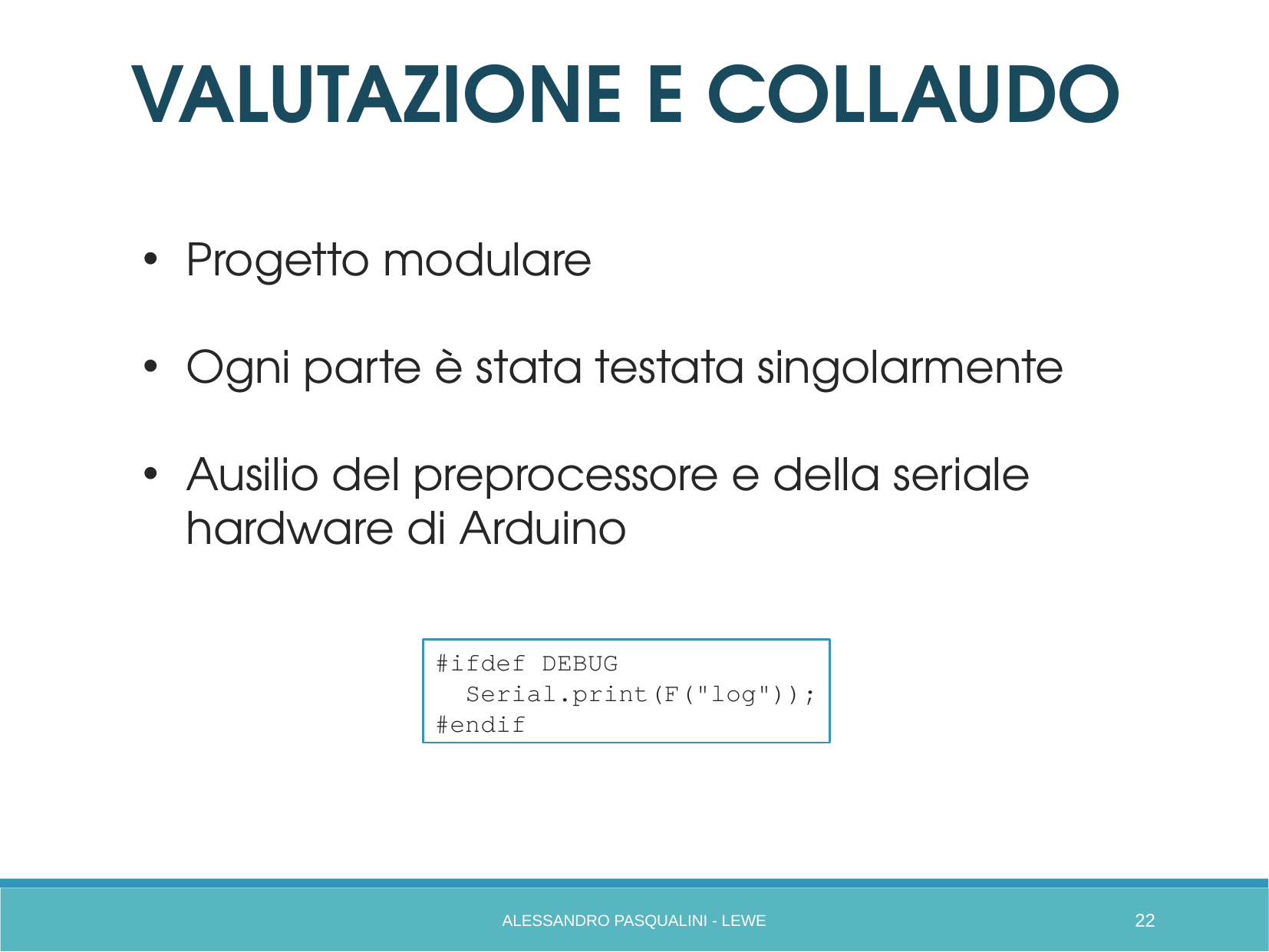

VALUTAZIONE E COLLAUDO
Progetto modulare

Ogni parte è stata testata singolarmente

Ausilio del preprocessore e della seriale hardware di Arduino
#ifdef DEBUG
  Serial.print(F("log"));
#endif
Alessandro Pasqualini - LEWE
22